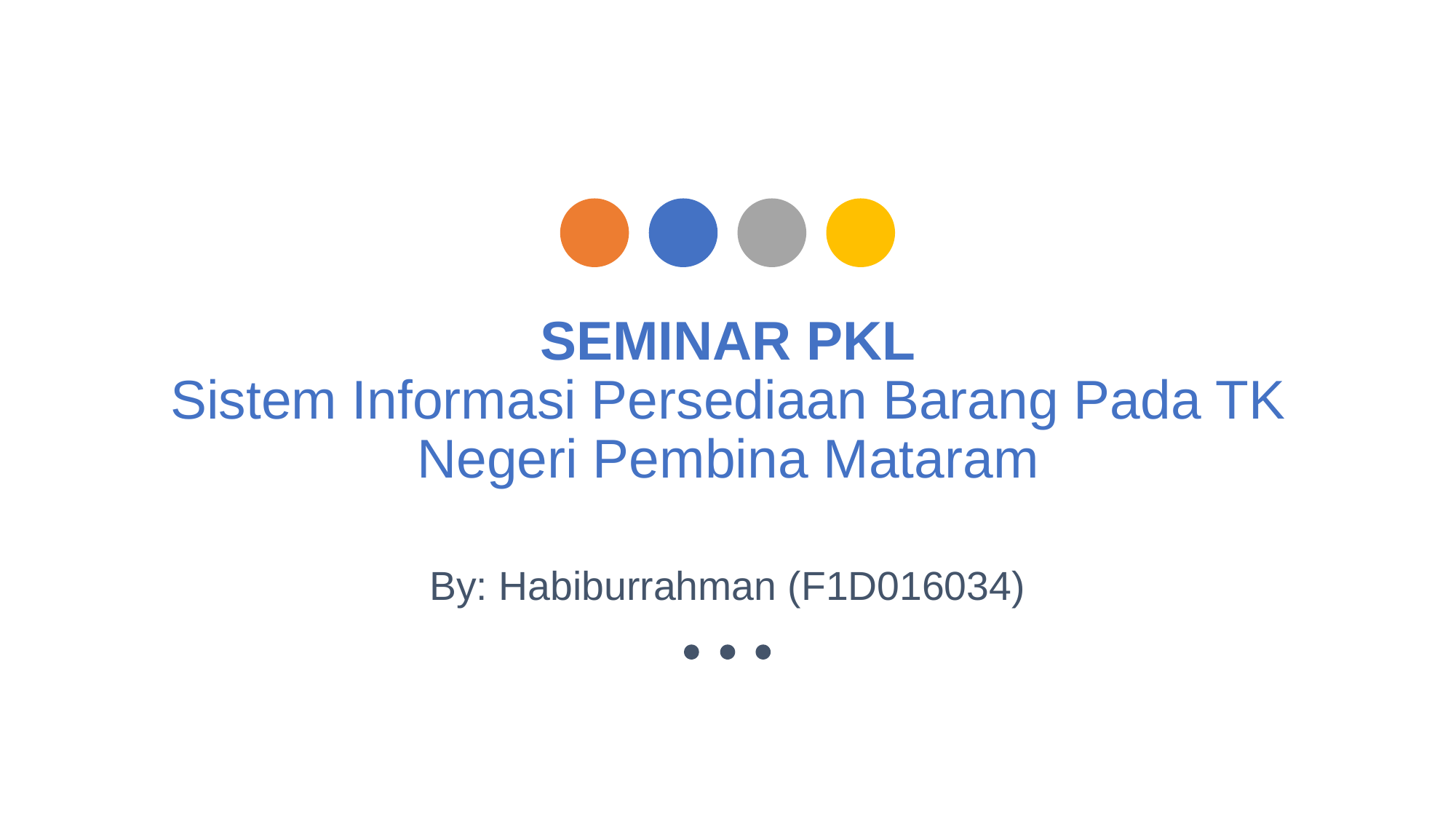

# SEMINAR PKL Sistem Informasi Persediaan Barang Pada TK Negeri Pembina Mataram
By: Habiburrahman (F1D016034)